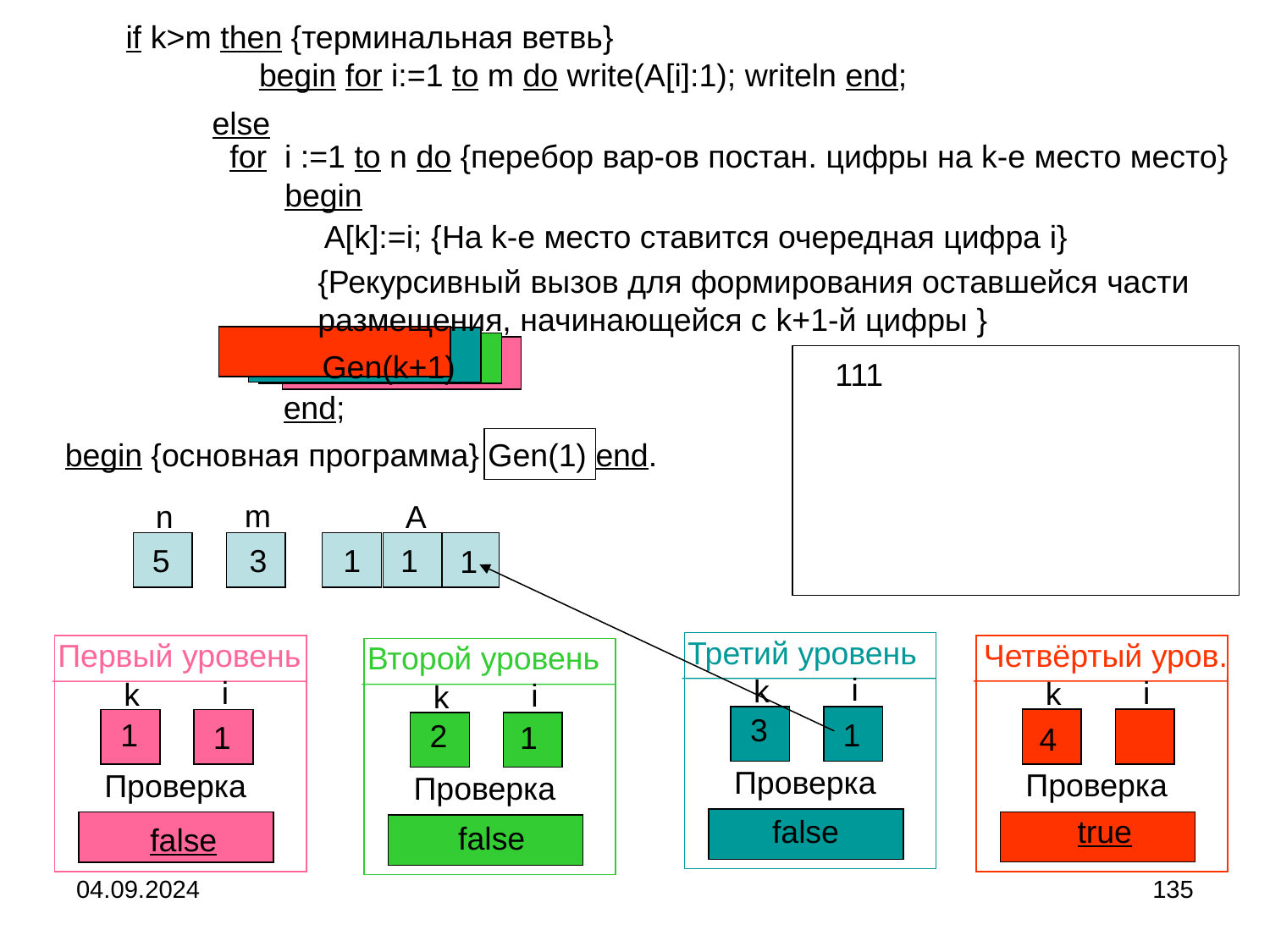

if k>m then {терминальная ветвь}
               begin for i:=1 to m do write(A[i]:1); writeln end;
else
for  i :=1 to n do {перебор вар-ов постан. цифры на k-е место место}
begin
A[k]:=i; {На k-е место ставится очередная цифра i}
{Рекурсивный вызов для формирования оставшейся части размещения, начинающейся с k+1-й цифры }

Gen(k+1)

111
end;

begin {основная программа} Gen(1) end.

m
n
A

5
3
1
1
1

Третий уровень
 Четвёртый уров.
Первый уровень
Второй уровень

i
k
i
i
k
k
i
k

3

1
1

2
1
1

4
Проверка
Проверка
Проверка
Проверка
false
true

false
false

04.09.2024
135